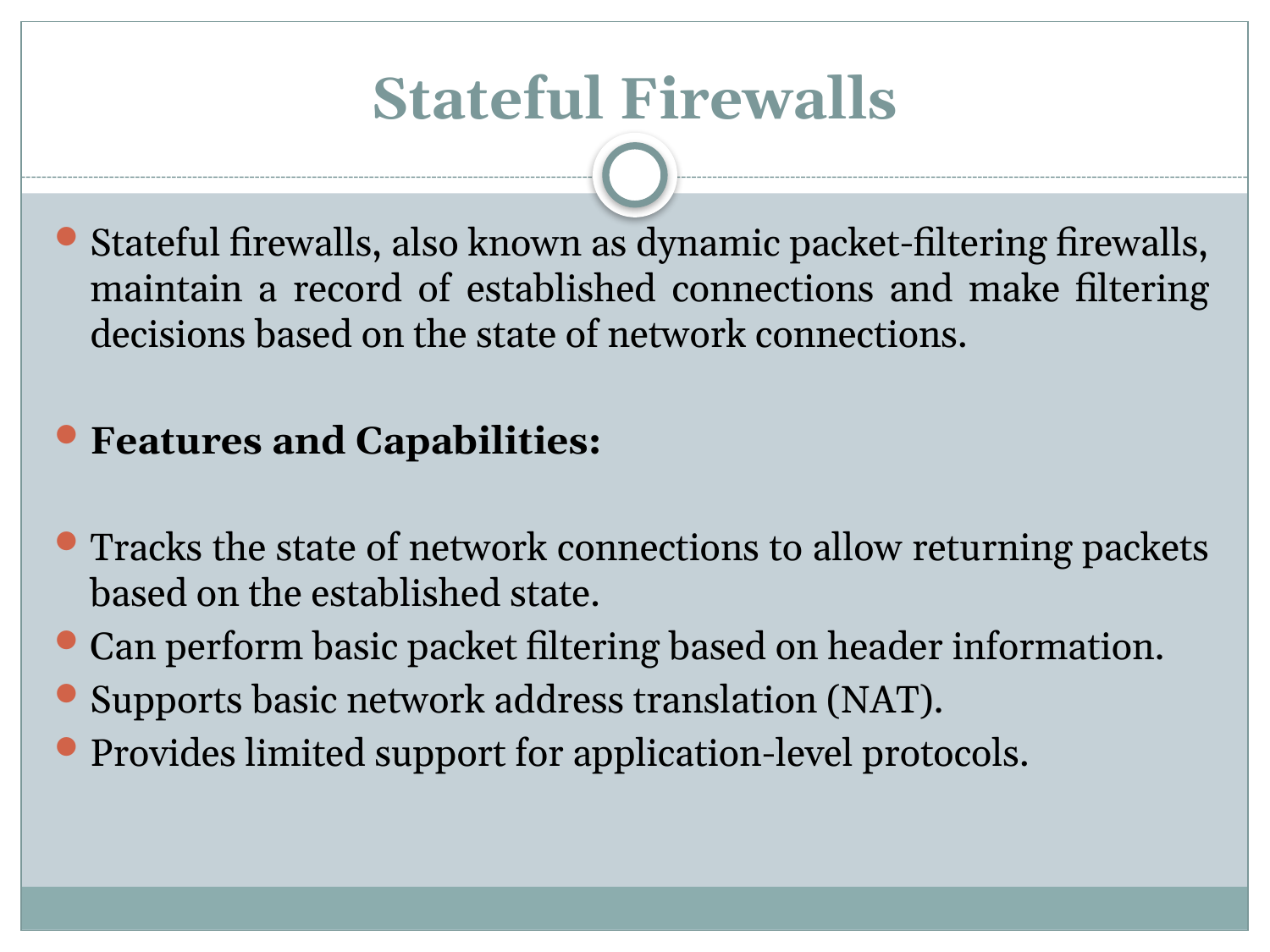

# Stateful Firewalls
Stateful firewalls, also known as dynamic packet-filtering firewalls, maintain a record of established connections and make filtering decisions based on the state of network connections.

Features and Capabilities:

Tracks the state of network connections to allow returning packets based on the established state.
Can perform basic packet filtering based on header information.
Supports basic network address translation (NAT).
Provides limited support for application-level protocols.